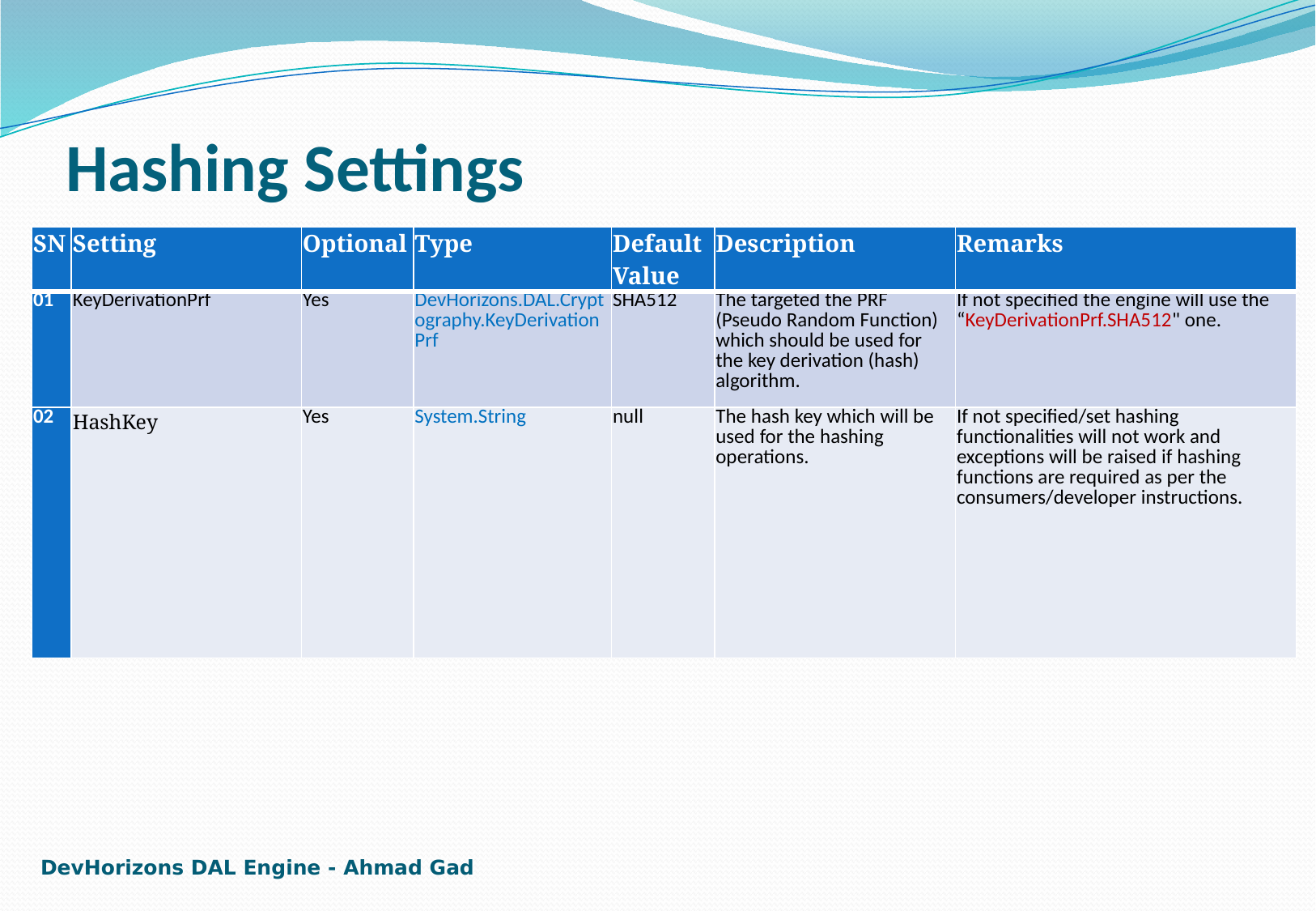

# Hashing Settings
| SN | Setting | Optional | Type | Default Value | Description | Remarks |
| --- | --- | --- | --- | --- | --- | --- |
| 01 | KeyDerivationPrf | Yes | DevHorizons.DAL.Cryptography.KeyDerivationPrf | SHA512 | The targeted the PRF (Pseudo Random Function) which should be used for the key derivation (hash) algorithm. | If not specified the engine will use the “KeyDerivationPrf.SHA512" one. |
| 02 | HashKey | Yes | System.String | null | The hash key which will be used for the hashing operations. | If not specified/set hashing functionalities will not work and exceptions will be raised if hashing functions are required as per the consumers/developer instructions. |
DevHorizons DAL Engine - Ahmad Gad